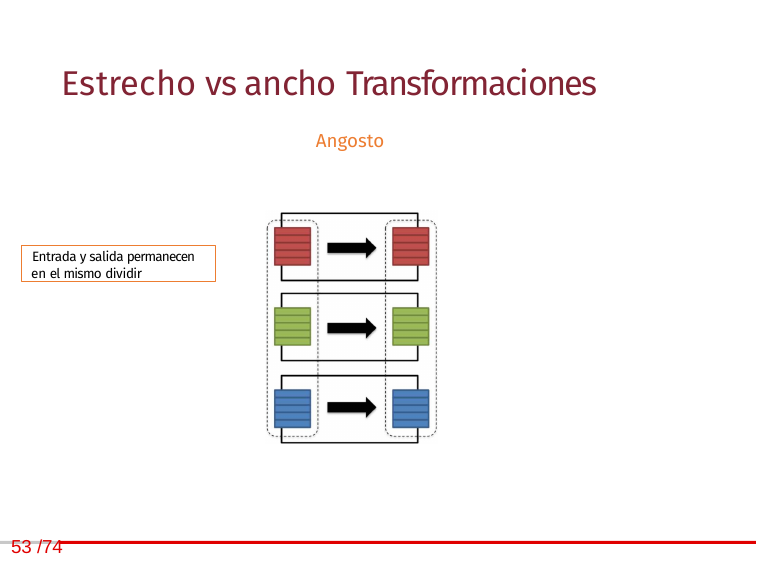

Estrecho vs ancho Transformaciones
Angosto

Entrada y salida permanecen en el mismo dividir
53 /74